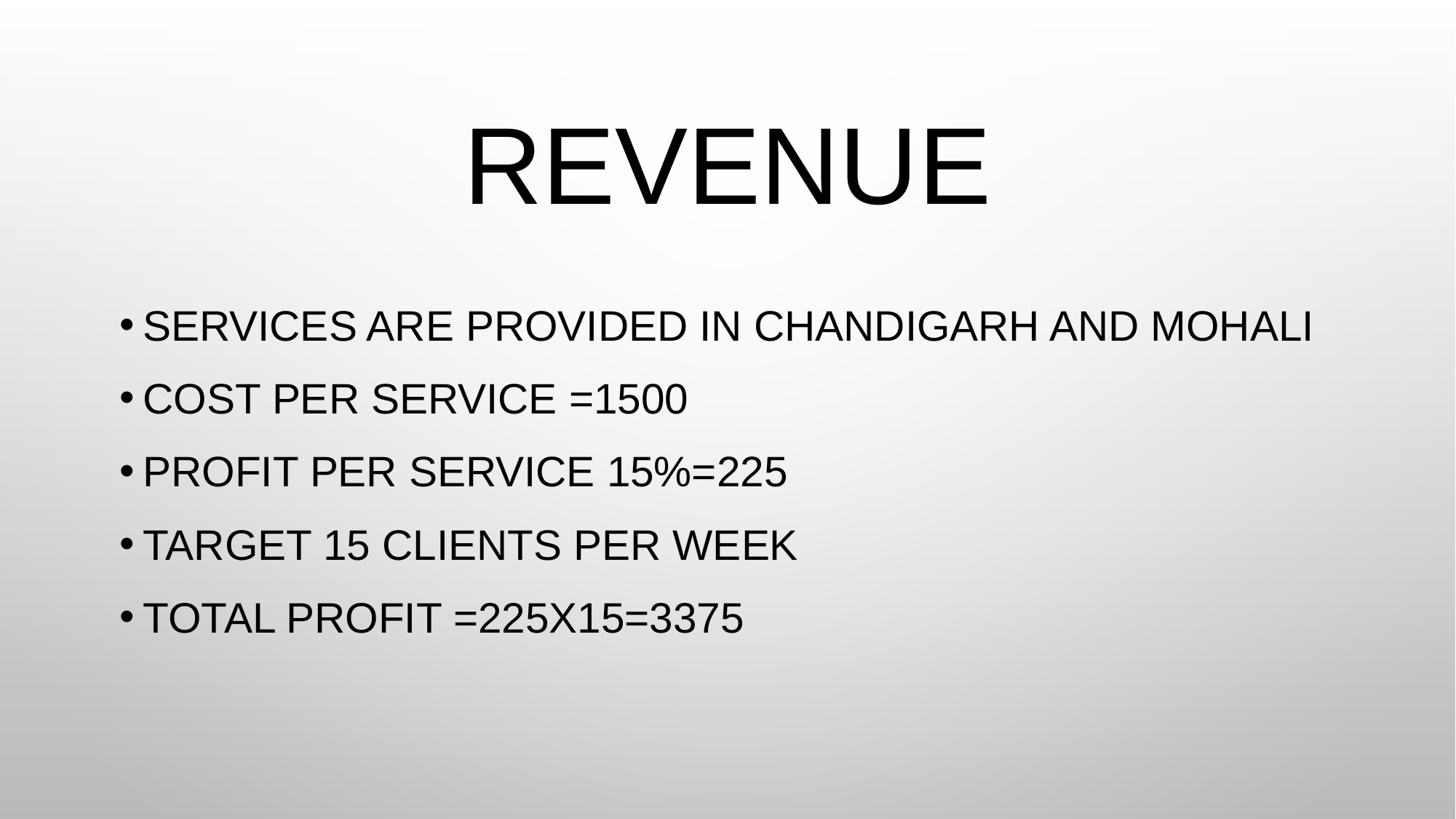

# REVENUE
Services are provided in Chandigarh and Mohali
Cost per service =1500
Profit per service 15%=225
Target 15 clients per week
Total profit =225x15=3375